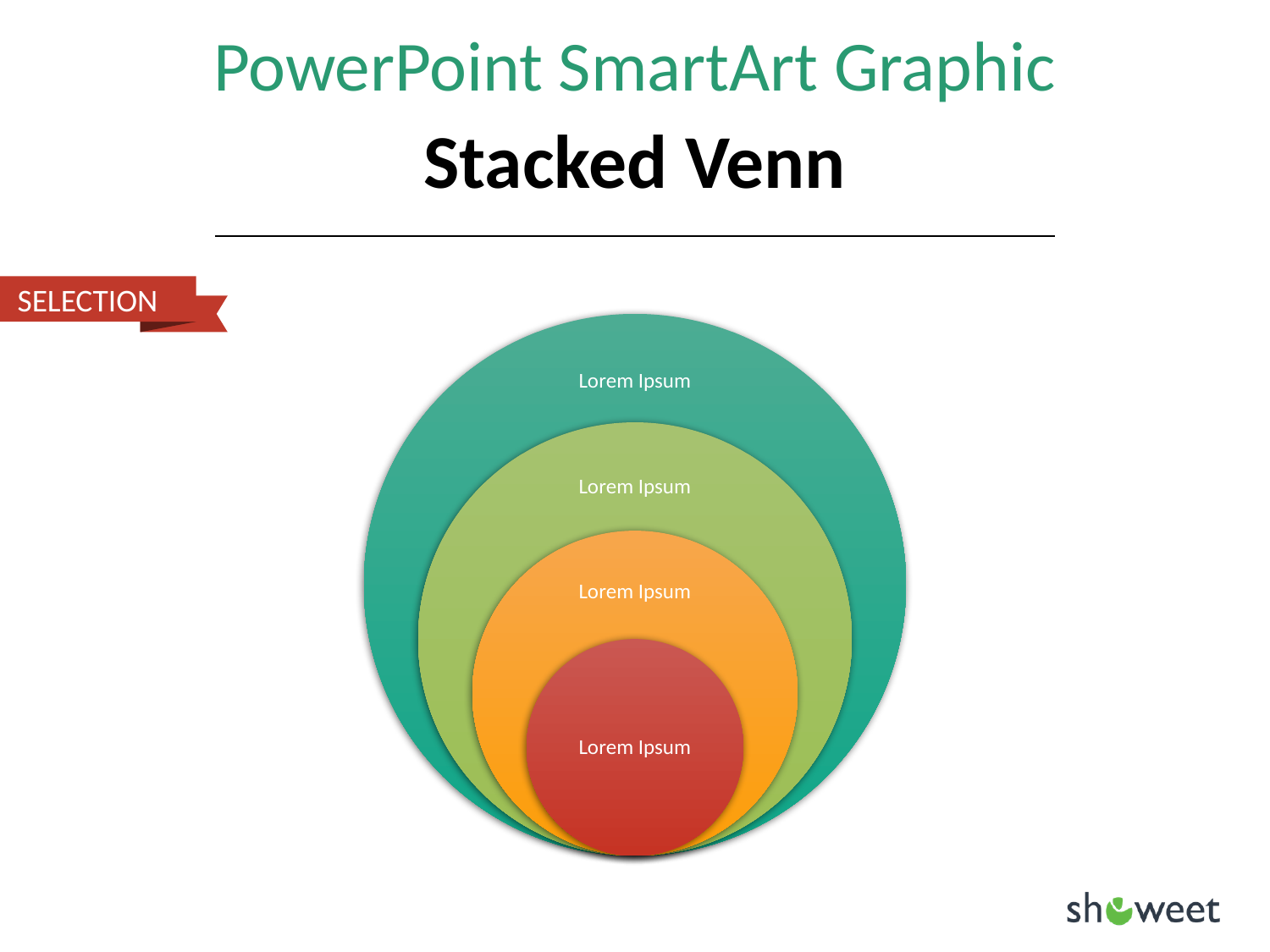

# Stacked Venn
Lorem Ipsum
Lorem Ipsum
Lorem Ipsum
Lorem Ipsum